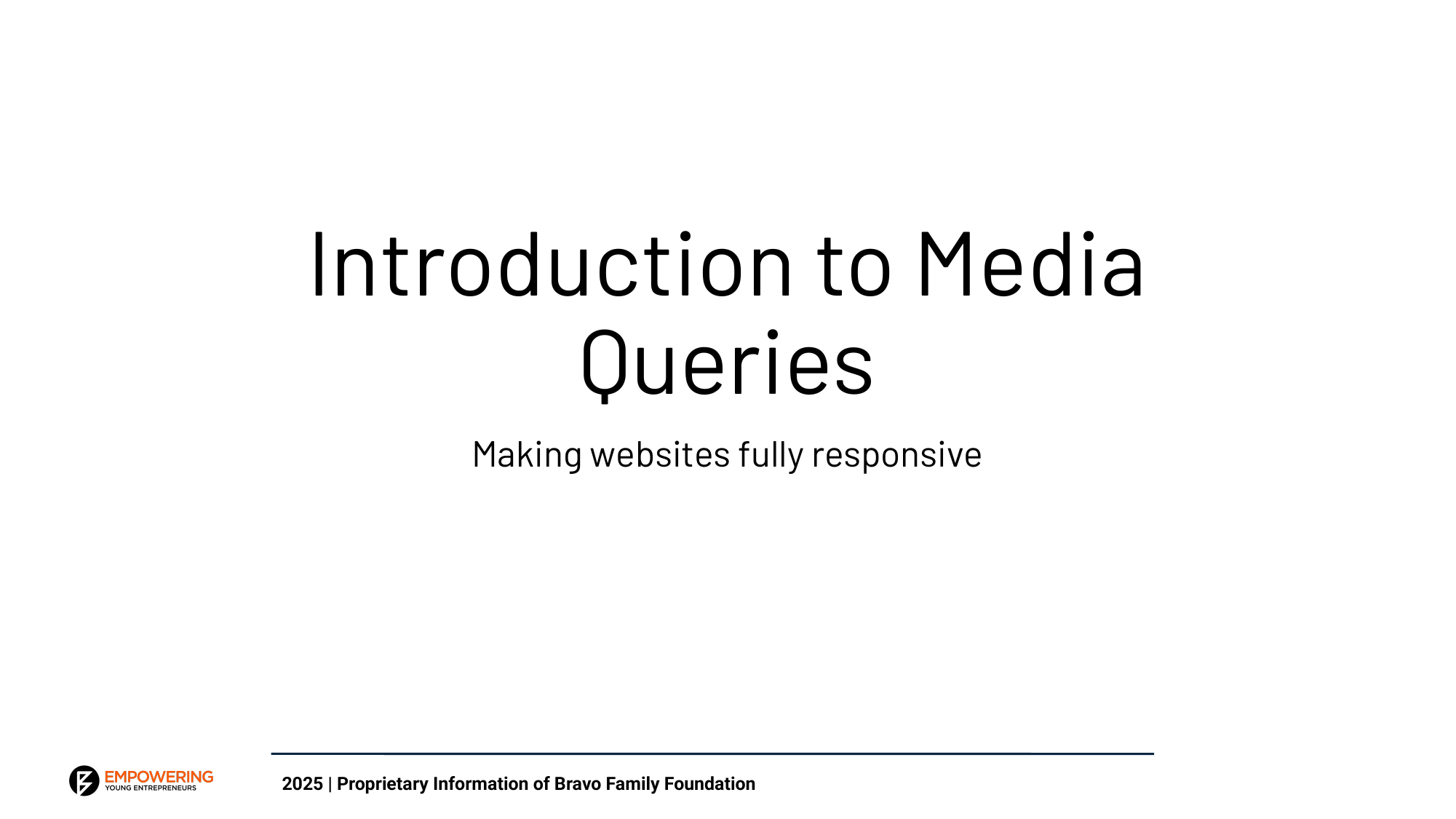

# Introduction to Media Queries
Making websites fully responsive